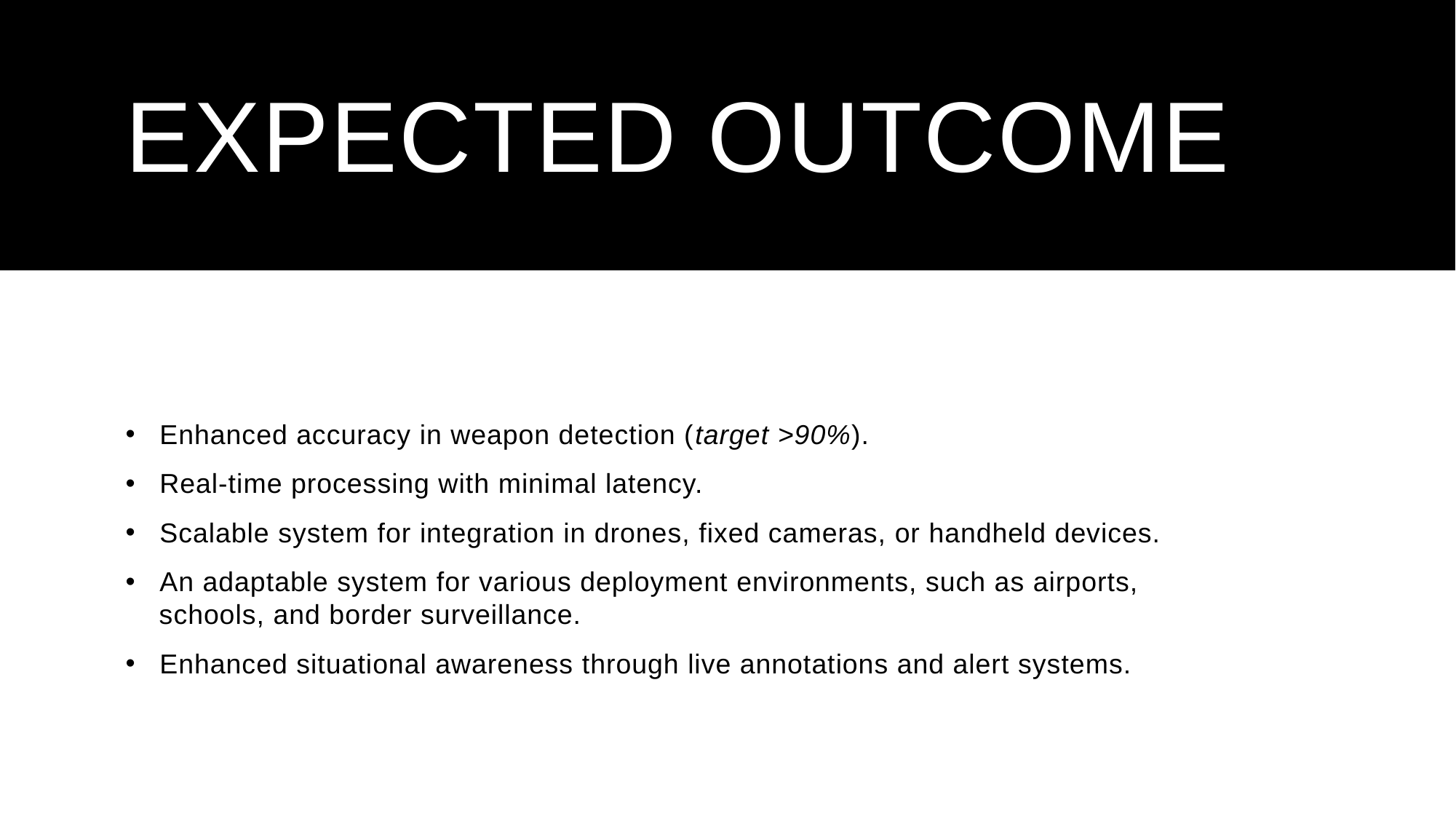

# Expected Outcome

Enhanced accuracy in weapon detection (target >90%).
Real-time processing with minimal latency.
Scalable system for integration in drones, fixed cameras, or handheld devices.
An adaptable system for various deployment environments, such as airports,
    schools, and border surveillance.
Enhanced situational awareness through live annotations and alert systems.